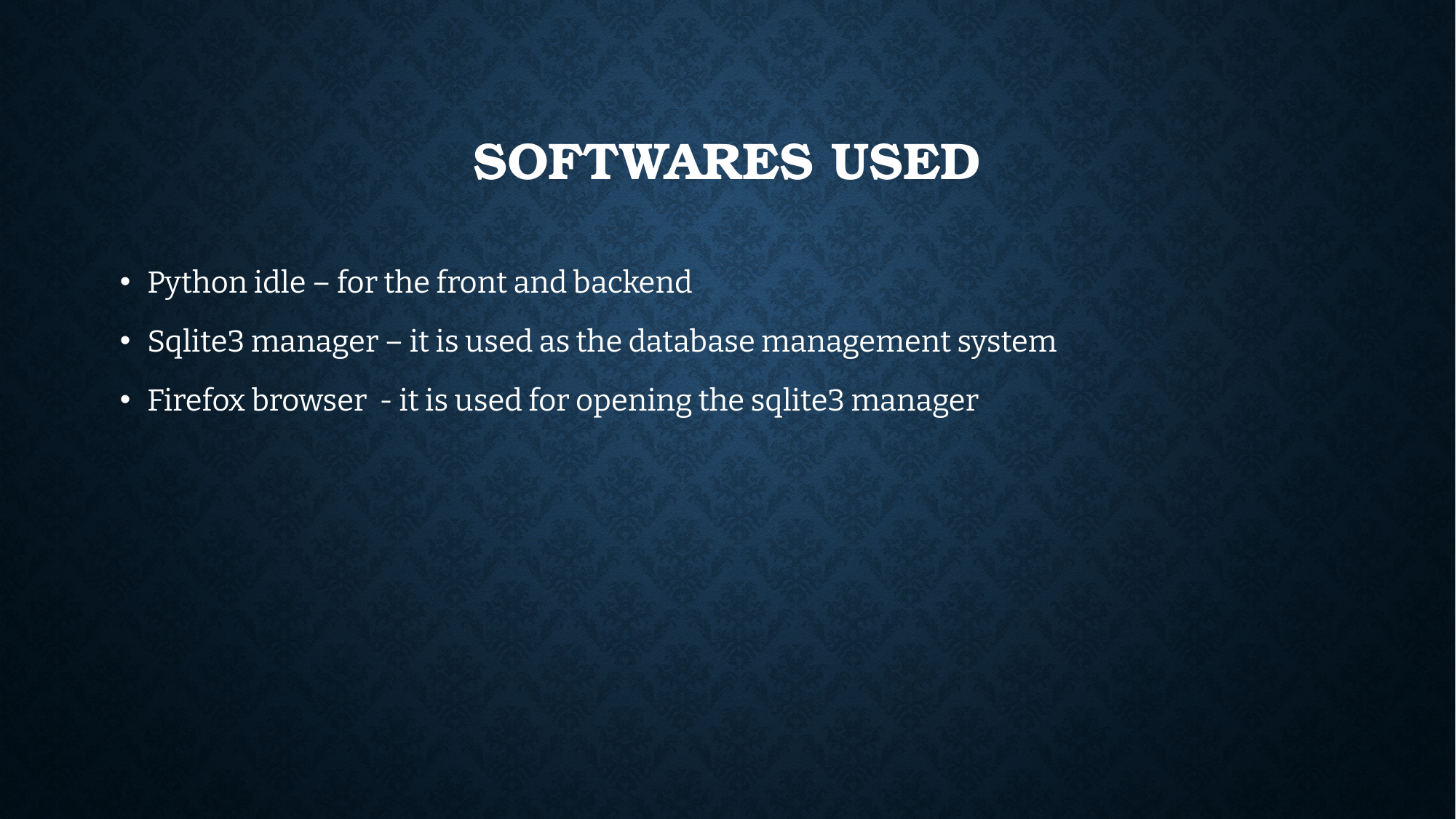

# SOFTWARES USED
Python idle – for the front and backend
Sqlite3 manager – it is used as the database management system
Firefox browser  - it is used for opening the sqlite3 manager